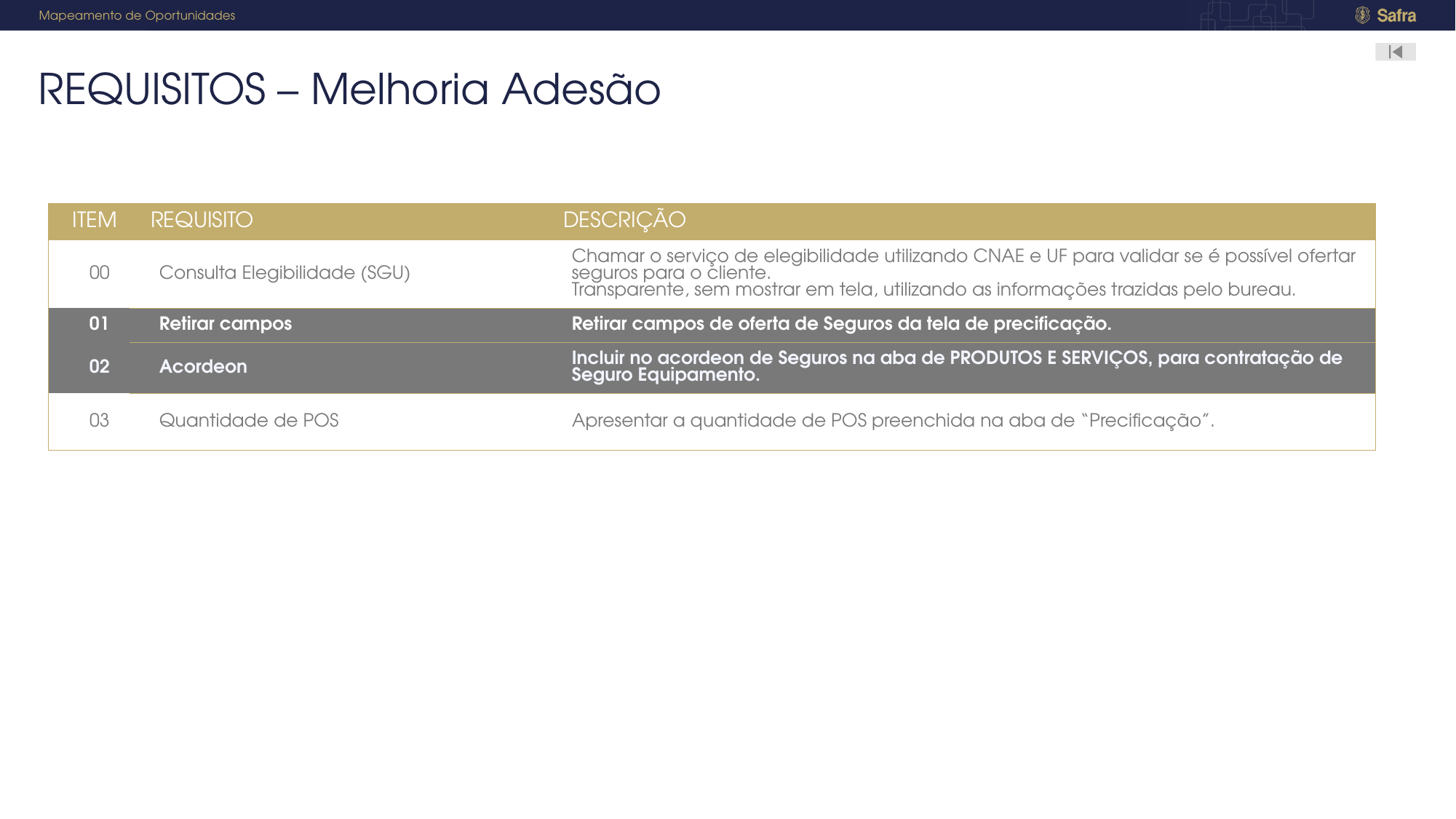

Mapeamento de Oportunidades

REQUISITOS – Melhoria Adesão
| ITEM | REQUISITO | DESCRIÇÃO |
| --- | --- | --- |
| 00 | Consulta Elegibilidade (SGU) | Chamar o serviço de elegibilidade utilizando CNAE e UF para validar se é possível ofertar seguros para o cliente. Transparente, sem mostrar em tela, utilizando as informações trazidas pelo bureau. |
| 01 | Retirar campos | Retirar campos de oferta de Seguros da tela de precificação. |
| 02 | Acordeon | Incluir no acordeon de Seguros na aba de PRODUTOS E SERVIÇOS, para contratação de Seguro Equipamento. |
| 03 | Quantidade de POS | Apresentar a quantidade de POS preenchida na aba de “Precificação”. |